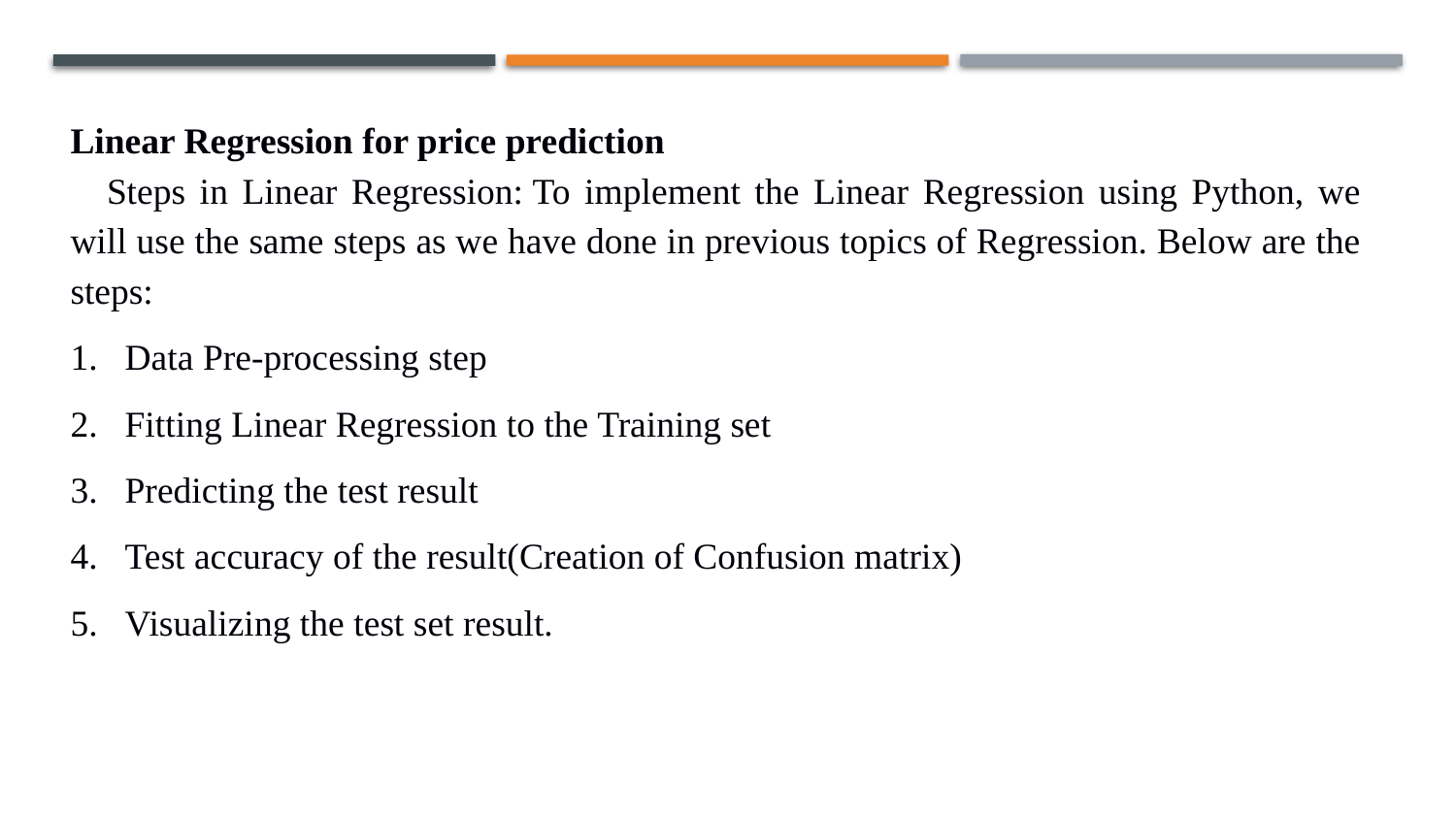

Linear Regression for price prediction
Steps in Linear Regression: To implement the Linear Regression using Python, we will use the same steps as we have done in previous topics of Regression. Below are the steps:
Data Pre-processing step
Fitting Linear Regression to the Training set
Predicting the test result
Test accuracy of the result(Creation of Confusion matrix)
Visualizing the test set result.